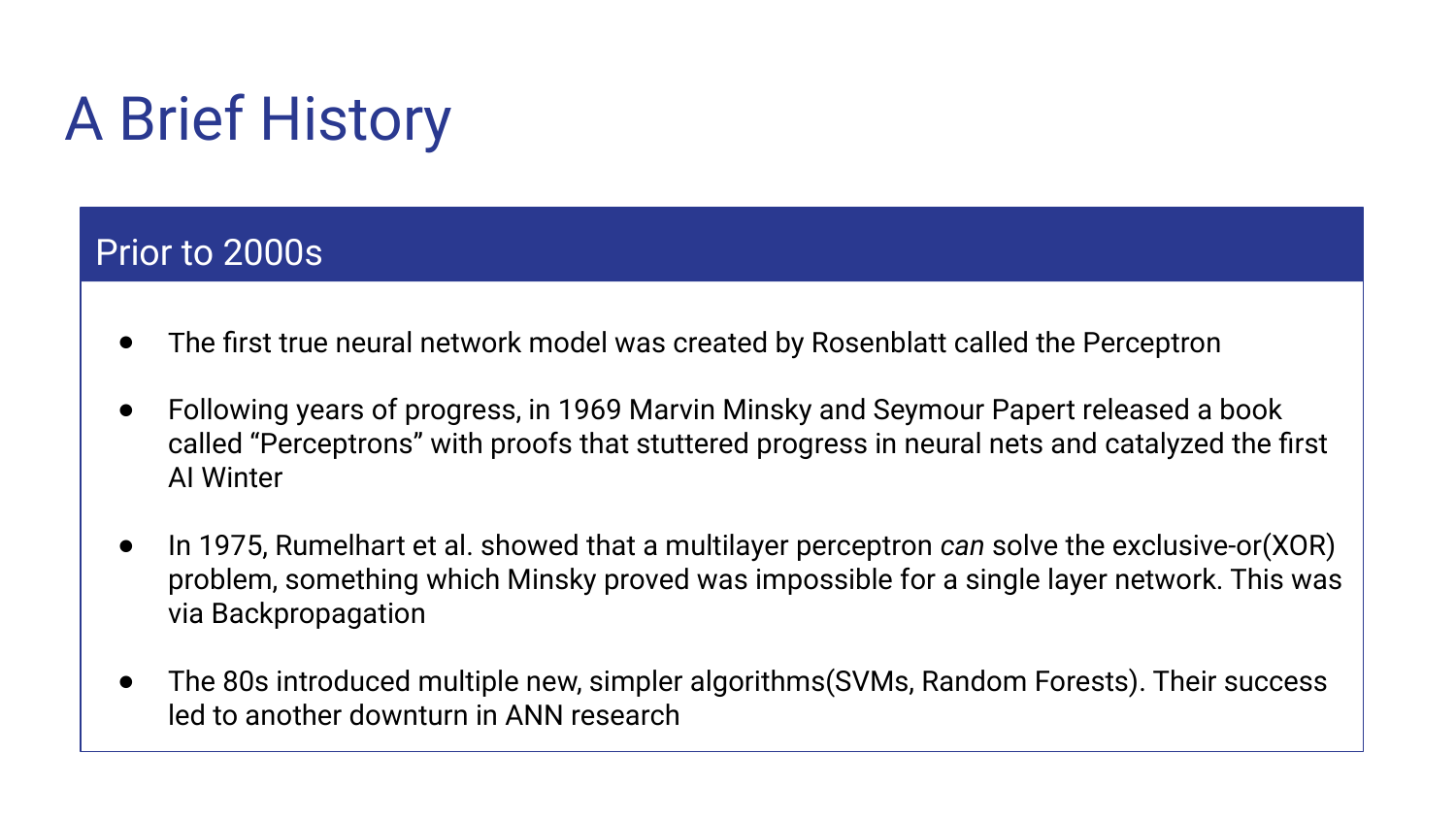

# A Brief History

The first true neural network model was created by Rosenblatt called the Perceptron

Following years of progress, in 1969 Marvin Minsky and Seymour Papert released a book called “Perceptrons” with proofs that stuttered progress in neural nets and catalyzed the first AI Winter

In 1975, Rumelhart et al. showed that a multilayer perceptron can solve the exclusive-or(XOR) problem, something which Minsky proved was impossible for a single layer network. This was via Backpropagation

The 80s introduced multiple new, simpler algorithms(SVMs, Random Forests). Their success led to another downturn in ANN research

Prior to 2000s